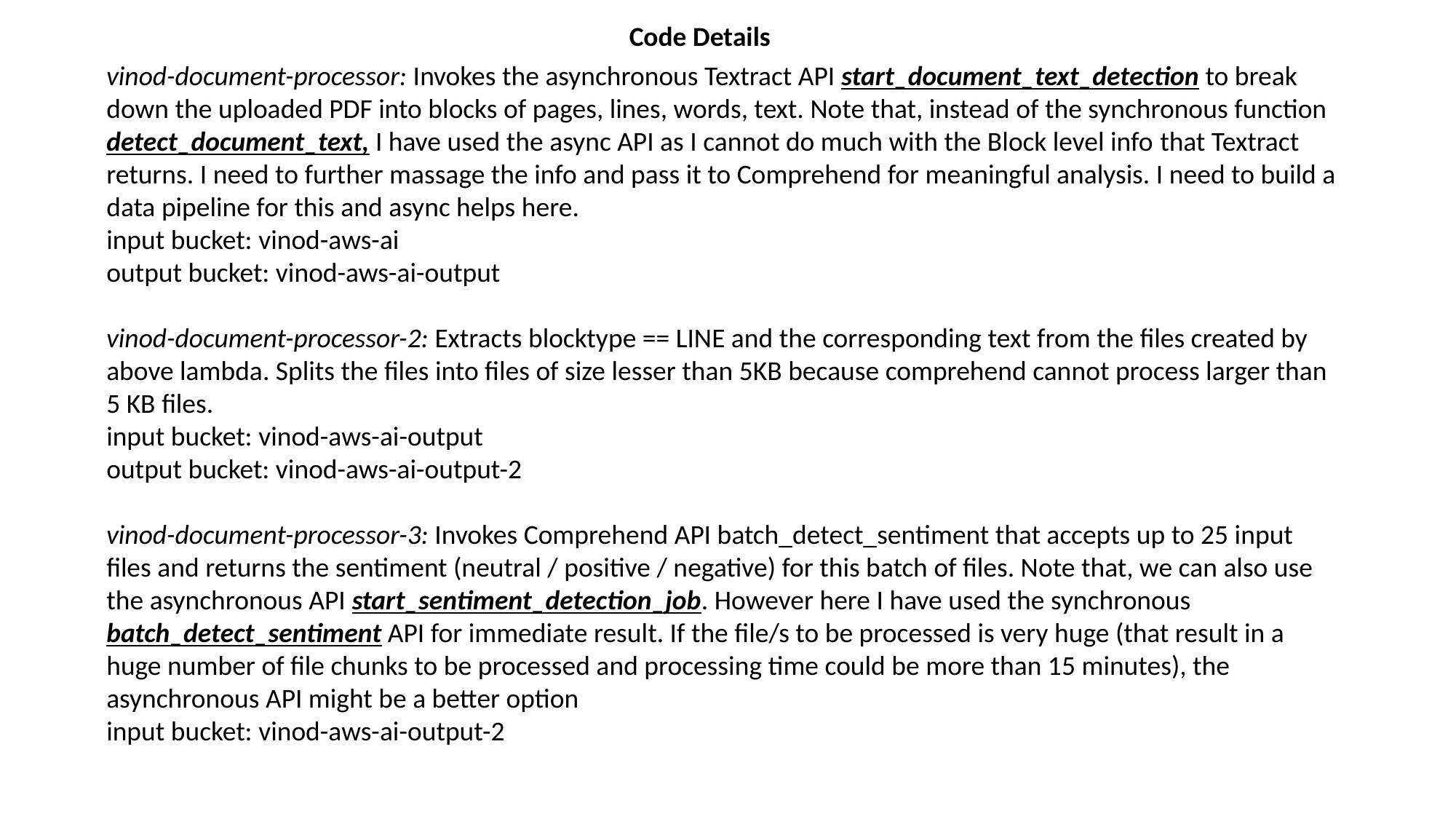

Code Details
vinod-document-processor: Invokes the asynchronous Textract API start_document_text_detection to break down the uploaded PDF into blocks of pages, lines, words, text. Note that, instead of the synchronous function detect_document_text, I have used the async API as I cannot do much with the Block level info that Textract returns. I need to further massage the info and pass it to Comprehend for meaningful analysis. I need to build a data pipeline for this and async helps here.
input bucket: vinod-aws-ai
output bucket: vinod-aws-ai-output

vinod-document-processor-2: Extracts blocktype == LINE and the corresponding text from the files created by above lambda. Splits the files into files of size lesser than 5KB because comprehend cannot process larger than 5 KB files.
input bucket: vinod-aws-ai-output
output bucket: vinod-aws-ai-output-2

vinod-document-processor-3: Invokes Comprehend API batch_detect_sentiment that accepts up to 25 input files and returns the sentiment (neutral / positive / negative) for this batch of files. Note that, we can also use the asynchronous API start_sentiment_detection_job. However here I have used the synchronous batch_detect_sentiment API for immediate result. If the file/s to be processed is very huge (that result in a huge number of file chunks to be processed and processing time could be more than 15 minutes), the asynchronous API might be a better option
input bucket: vinod-aws-ai-output-2